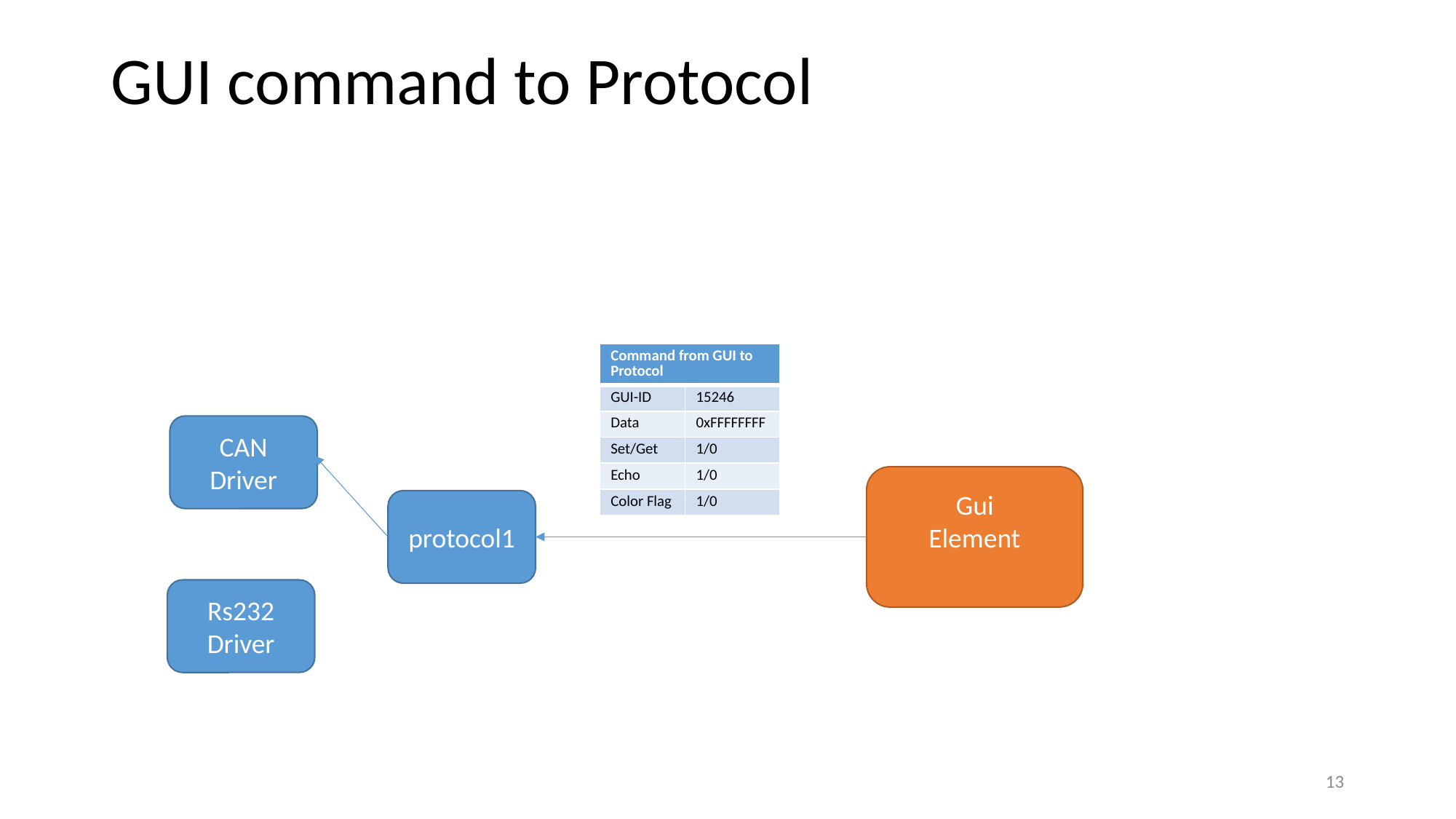

# GUI command to Protocol
| Command from GUI to Protocol |  |
| --- | --- |
| GUI-ID | 15246 |
| Data | 0xFFFFFFFF |
| Set/Get | 1/0 |
| Echo | 1/0 |
| Color Flag | 1/0 |
CAN
Driver
Gui
Element

protocol1
Rs232
Driver
13